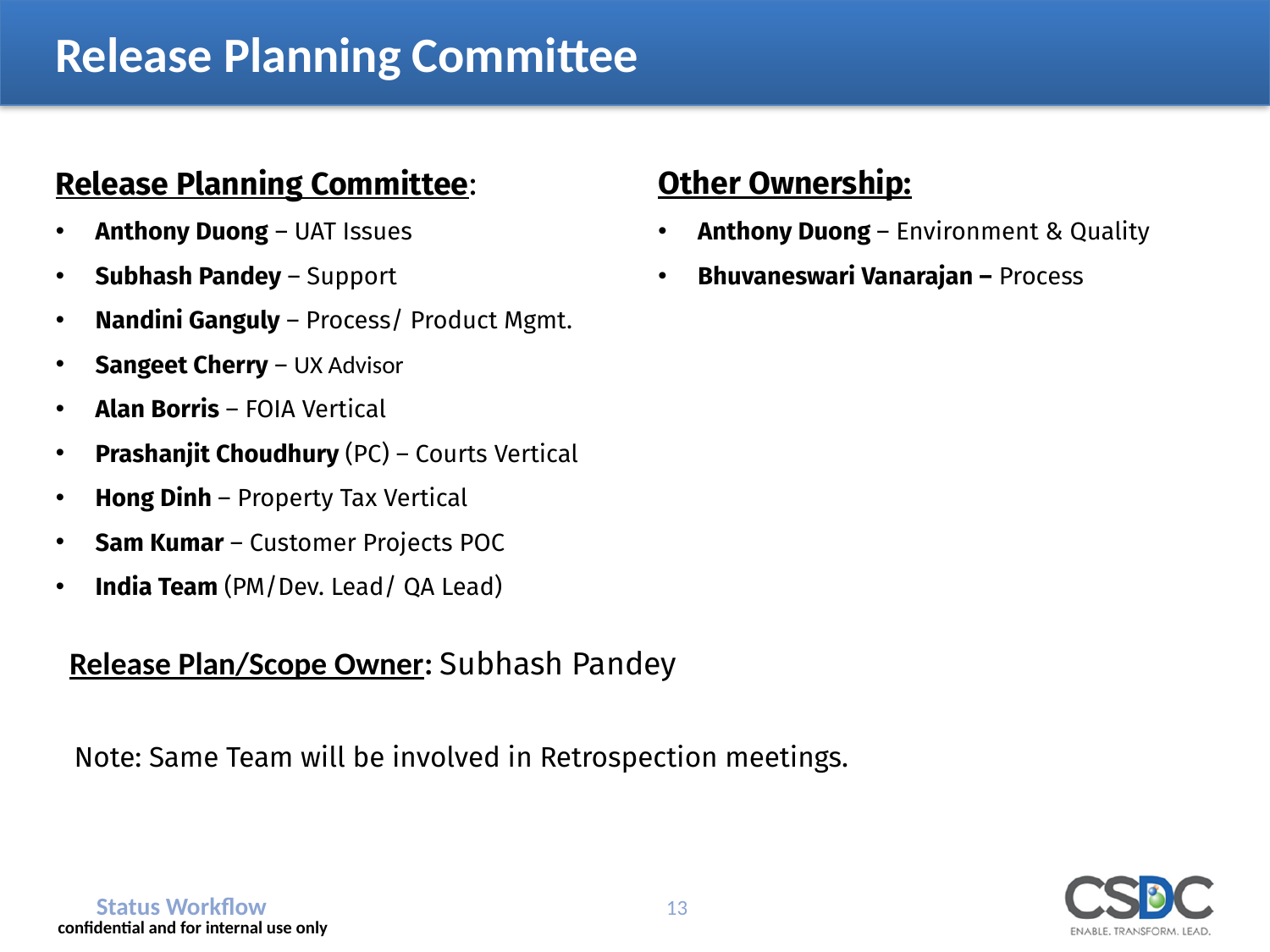

# Release Planning Committee
Release Planning Committee:
Anthony Duong – UAT Issues
Subhash Pandey – Support
Nandini Ganguly – Process/ Product Mgmt.
Sangeet Cherry – UX Advisor
Alan Borris – FOIA Vertical
Prashanjit Choudhury (PC) – Courts Vertical
Hong Dinh – Property Tax Vertical
Sam Kumar – Customer Projects POC
India Team (PM/Dev. Lead/ QA Lead)
Other Ownership:
Anthony Duong – Environment & Quality
Bhuvaneswari Vanarajan – Process

Release Plan/Scope Owner: Subhash Pandey

Note: Same Team will be involved in Retrospection meetings.
Status Workflow
13
confidential and for internal use only